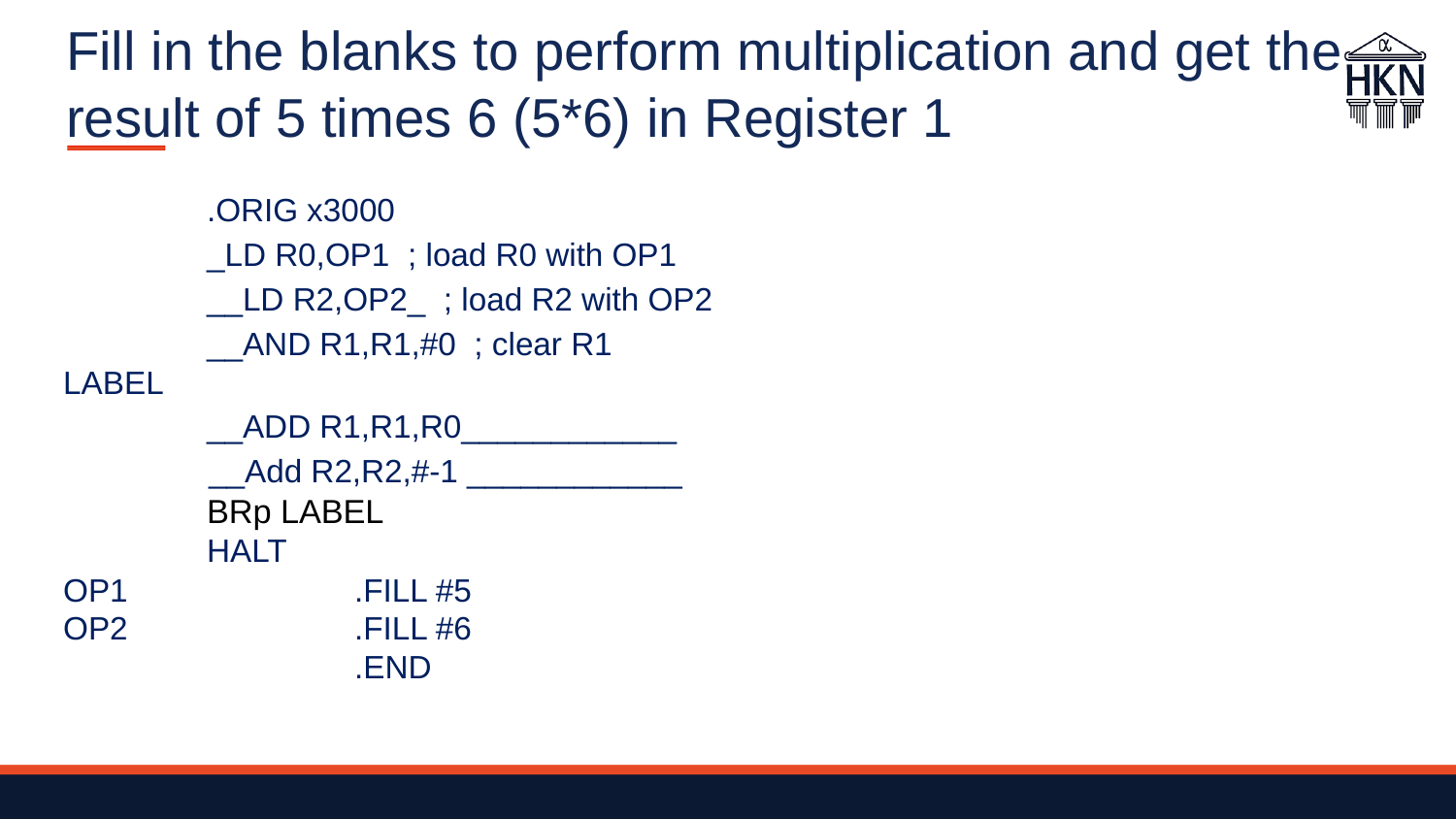

# Fill in the blanks to perform multiplication and get the result of 5 times 6 (5*6) in Register 1
.ORIG x3000
_LD R0,OP1  ; load R0 with OP1
__LD R2,OP2_  ; load R2 with OP2
__AND R1,R1,#0  ; clear R1
LABEL
__ADD R1,R1,R0____________
__Add R2,R2,#-1 ____________
	BRp LABEL
HALT
OP1		.FILL #5
OP2		.FILL #6
		.END